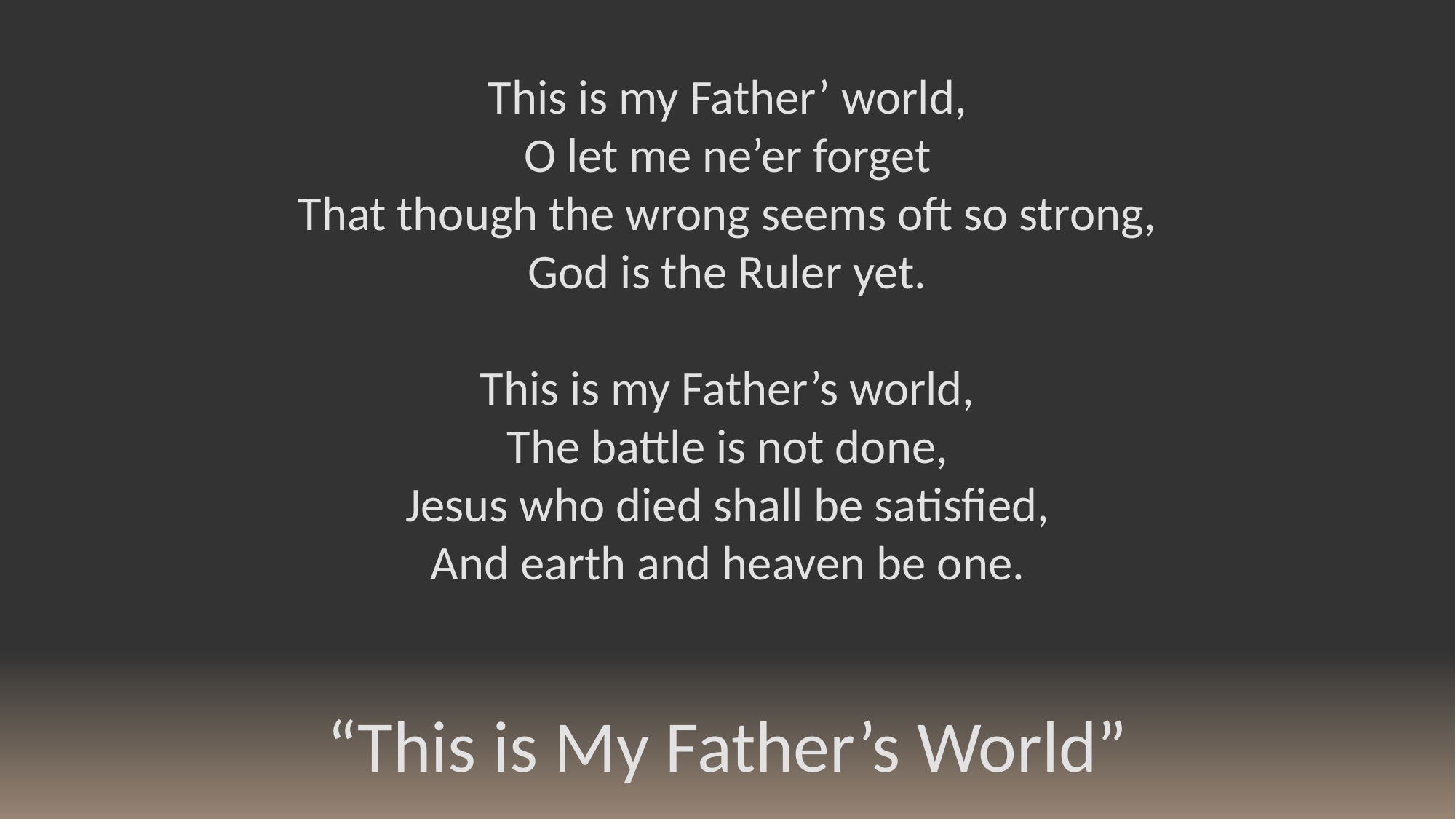

This is my Father’ world,
O let me ne’er forget
That though the wrong seems oft so strong,
God is the Ruler yet.

This is my Father’s world,
The battle is not done,
Jesus who died shall be satisfied,
And earth and heaven be one.

“This is My Father’s World”